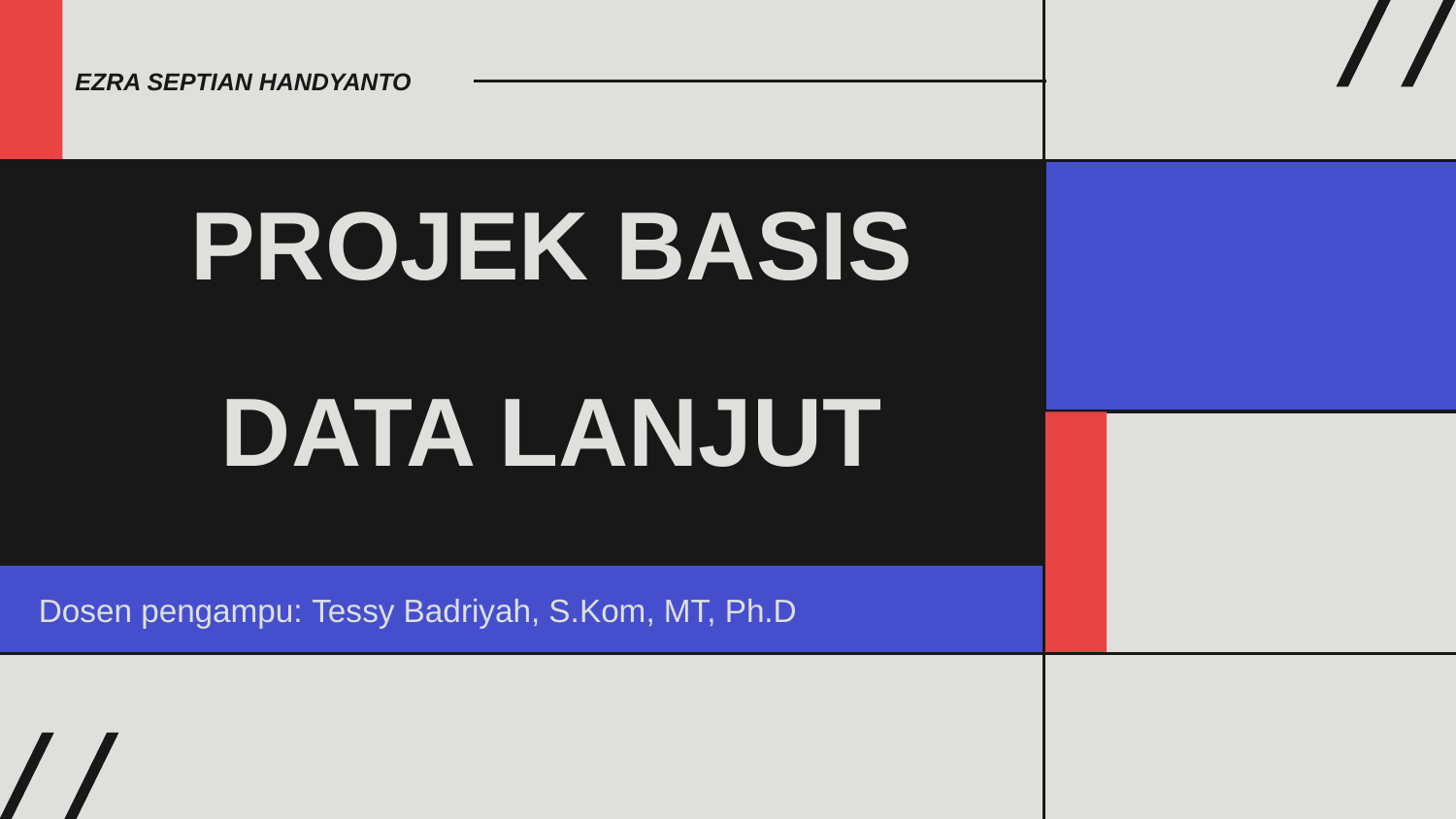

EZRA SEPTIAN HANDYANTO

# PROJEK BASIS DATA LANJUT

Dosen pengampu: Tessy Badriyah, S.Kom, MT, Ph.D